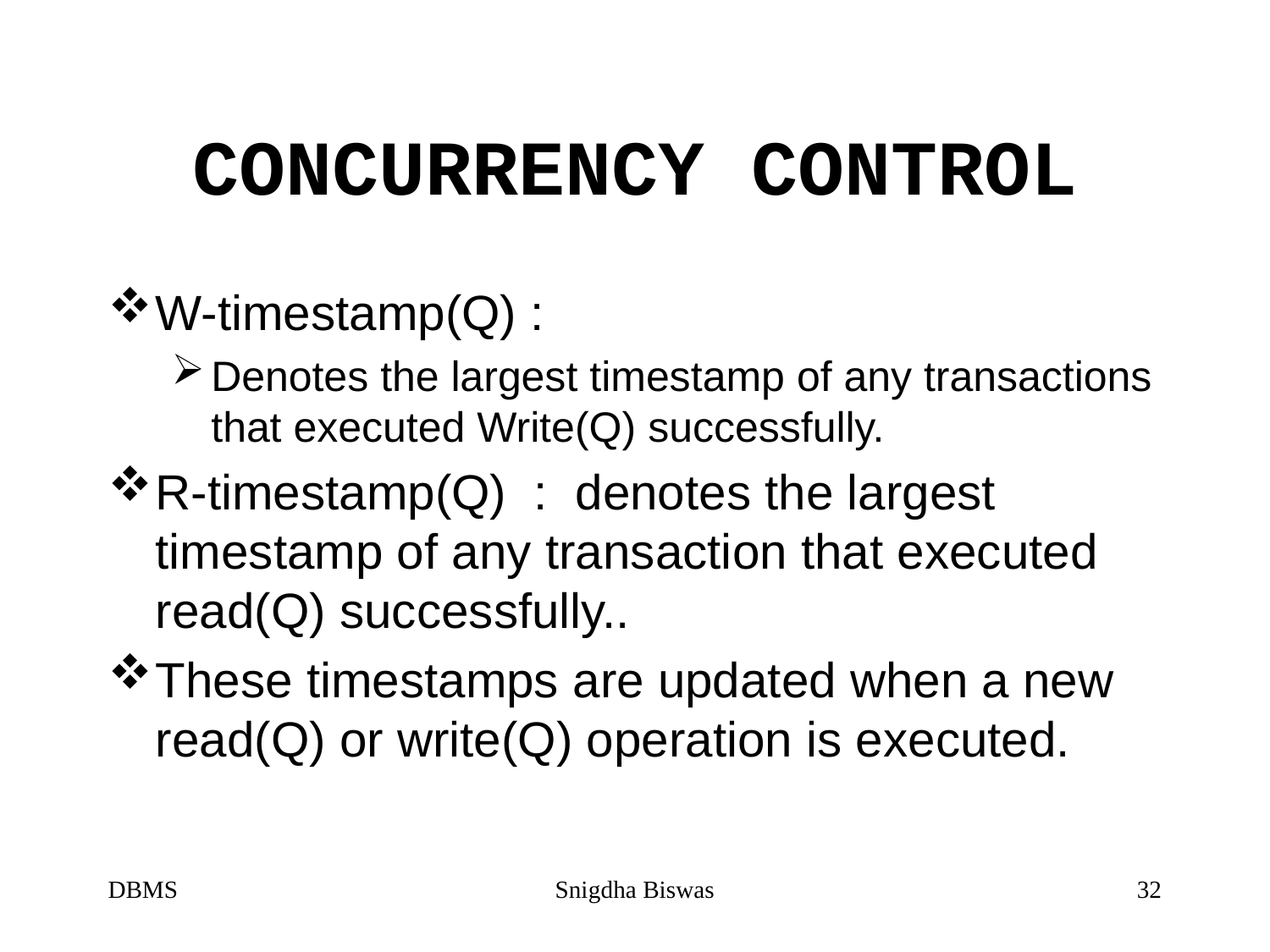

# CONCURRENCY CONTROL
W-timestamp(Q) :
Denotes the largest timestamp of any transactions that executed Write(Q) successfully.
R-timestamp(Q)  :  denotes the largest timestamp of any transaction that executed read(Q) successfully..
These timestamps are updated when a new read(Q) or write(Q) operation is executed.

DBMS
Snigdha Biswas
32